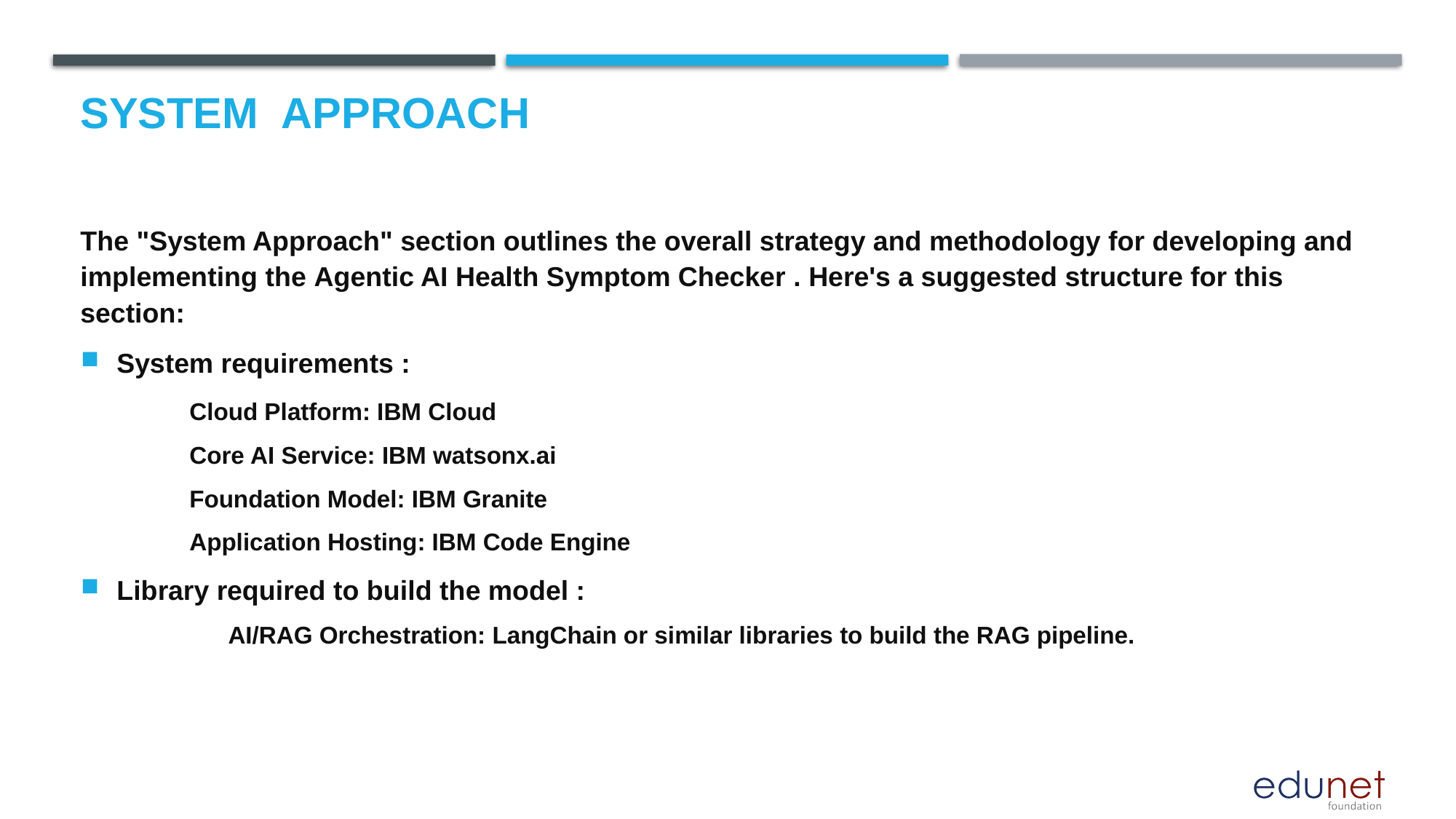

# System  Approach
The "System Approach" section outlines the overall strategy and methodology for developing and implementing the Agentic AI Health Symptom Checker . Here's a suggested structure for this section:
System requirements :
	Cloud Platform: IBM Cloud
	Core AI Service: IBM watsonx.ai
	Foundation Model: IBM Granite
	Application Hosting: IBM Code Engine
Library required to build the model :
	AI/RAG Orchestration: LangChain or similar libraries to build the RAG pipeline.